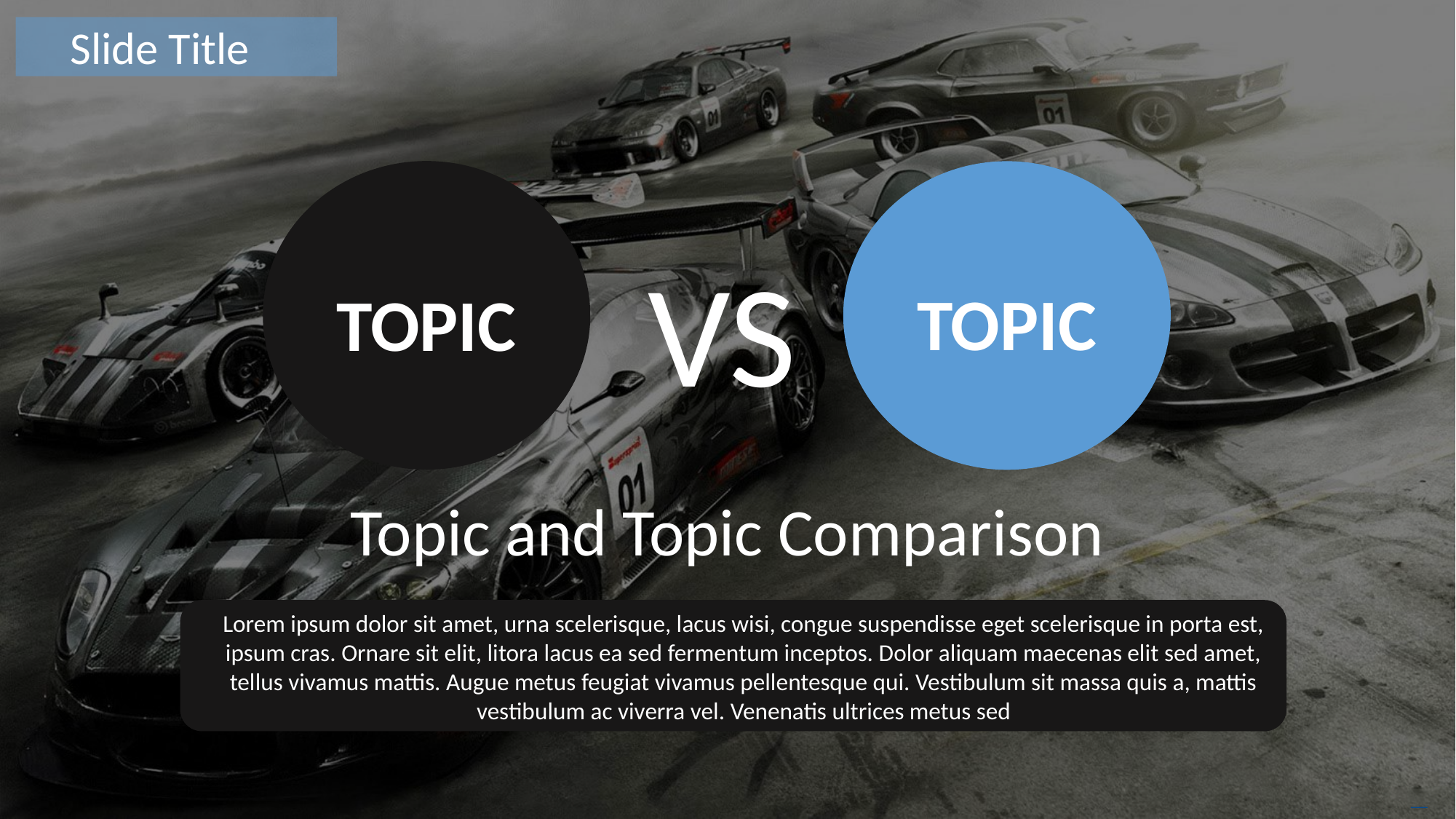

Slide Title

VS
TOPIC
TOPIC
Topic and Topic Comparison

Lorem ipsum dolor sit amet, urna scelerisque, lacus wisi, congue suspendisse eget scelerisque in porta est, ipsum cras. Ornare sit elit, litora lacus ea sed fermentum inceptos. Dolor aliquam maecenas elit sed amet, tellus vivamus mattis. Augue metus feugiat vivamus pellentesque qui. Vestibulum sit massa quis a, mattis vestibulum ac viverra vel. Venenatis ultrices metus sed
Free PowerPoint Templates